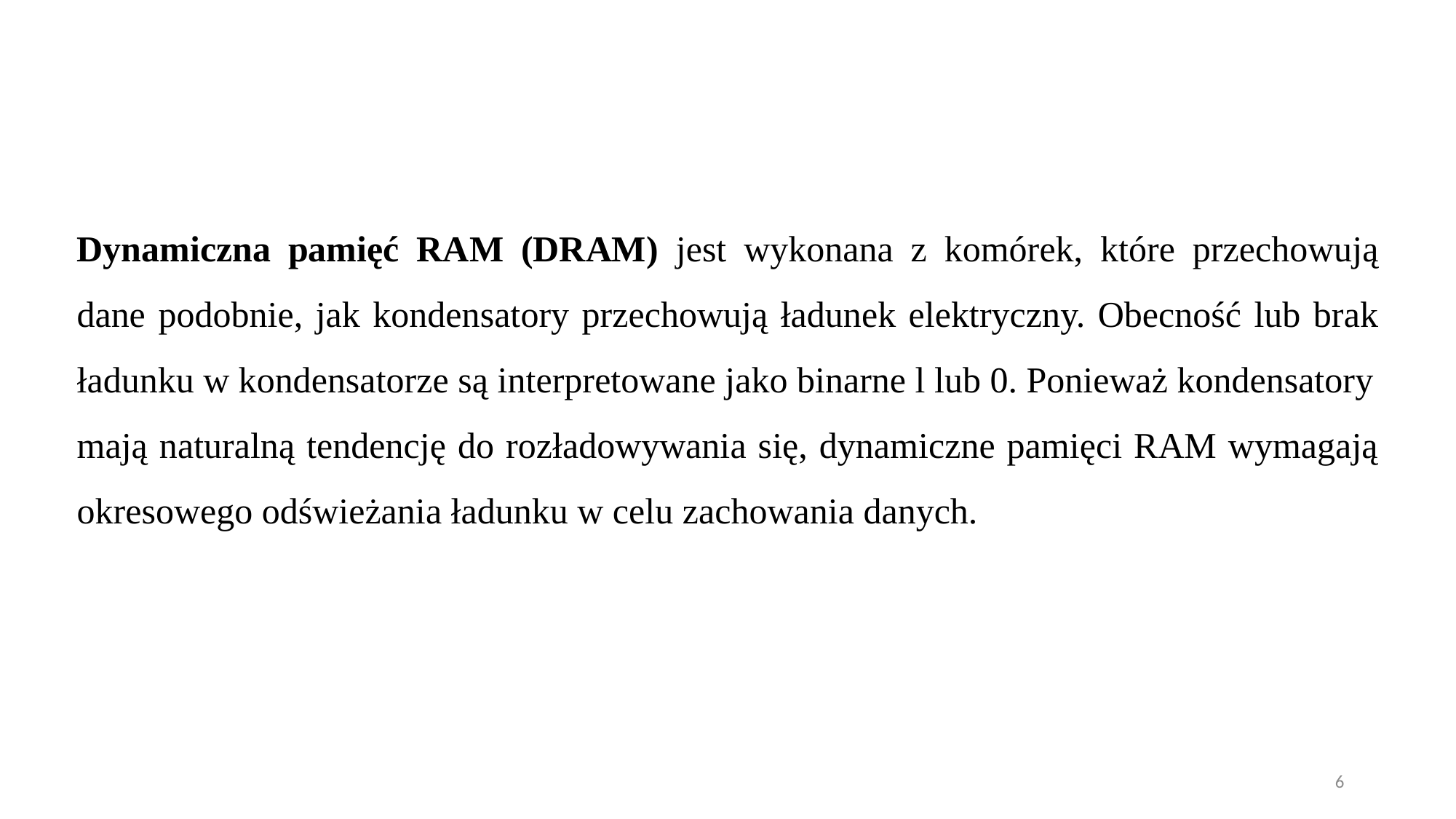

Dynamiczna pamięć RAM (DRAM) jest wykonana z komórek, które przechowują dane podobnie, jak kondensatory przechowują ładunek elektryczny. Obecność lub brak ładunku w kondensatorze są interpretowane jako binarne l lub 0. Ponieważ kondensatory
mają naturalną tendencję do rozładowywania się, dynamiczne pamięci RAM wymagają okresowego odświeżania ładunku w celu zachowania danych.
6